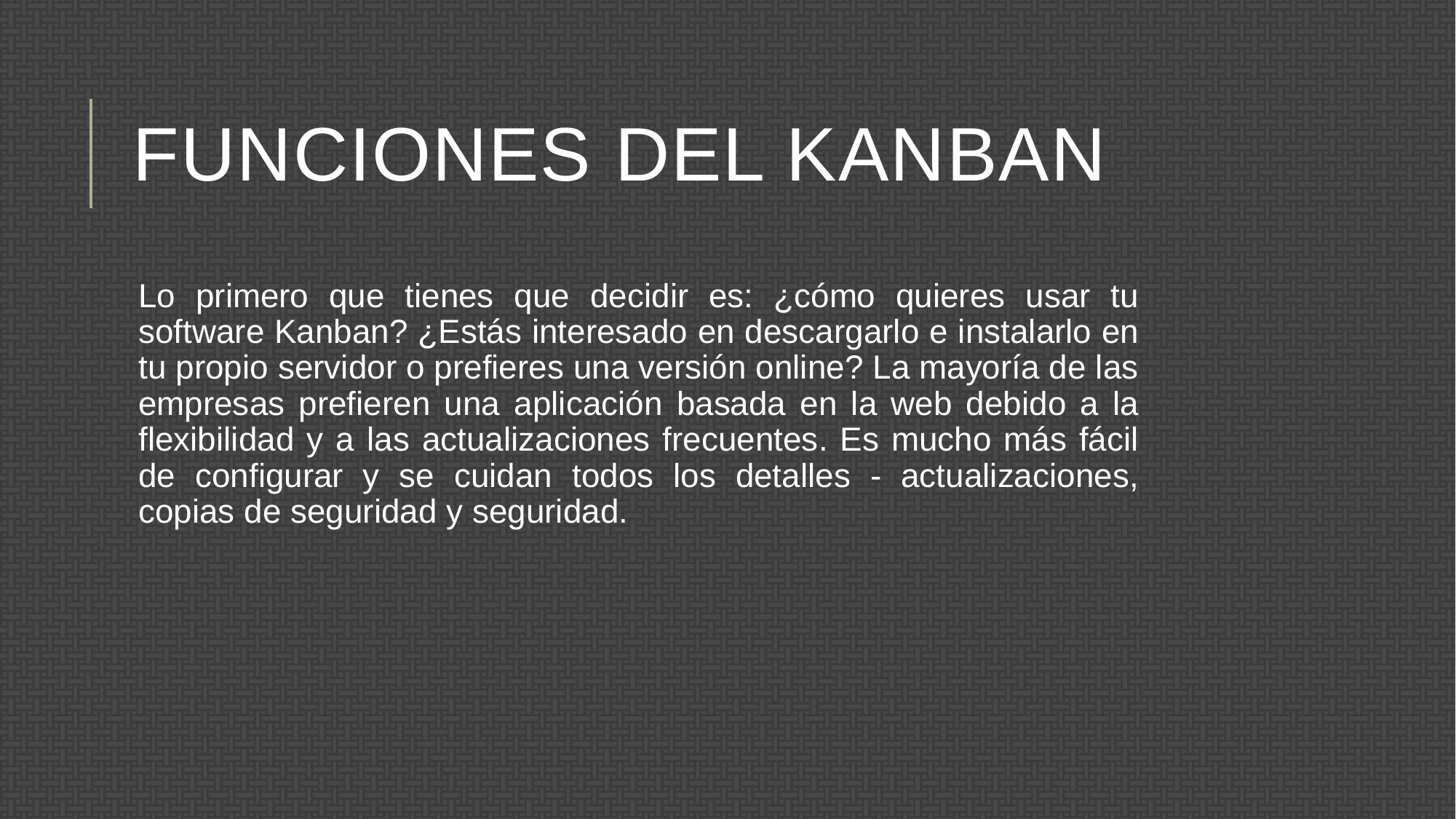

# Funciones del kanban
Lo primero que tienes que decidir es: ¿cómo quieres usar tu software Kanban? ¿Estás interesado en descargarlo e instalarlo en tu propio servidor o prefieres una versión online? La mayoría de las empresas prefieren una aplicación basada en la web debido a la flexibilidad y a las actualizaciones frecuentes. Es mucho más fácil de configurar y se cuidan todos los detalles - actualizaciones, copias de seguridad y seguridad.